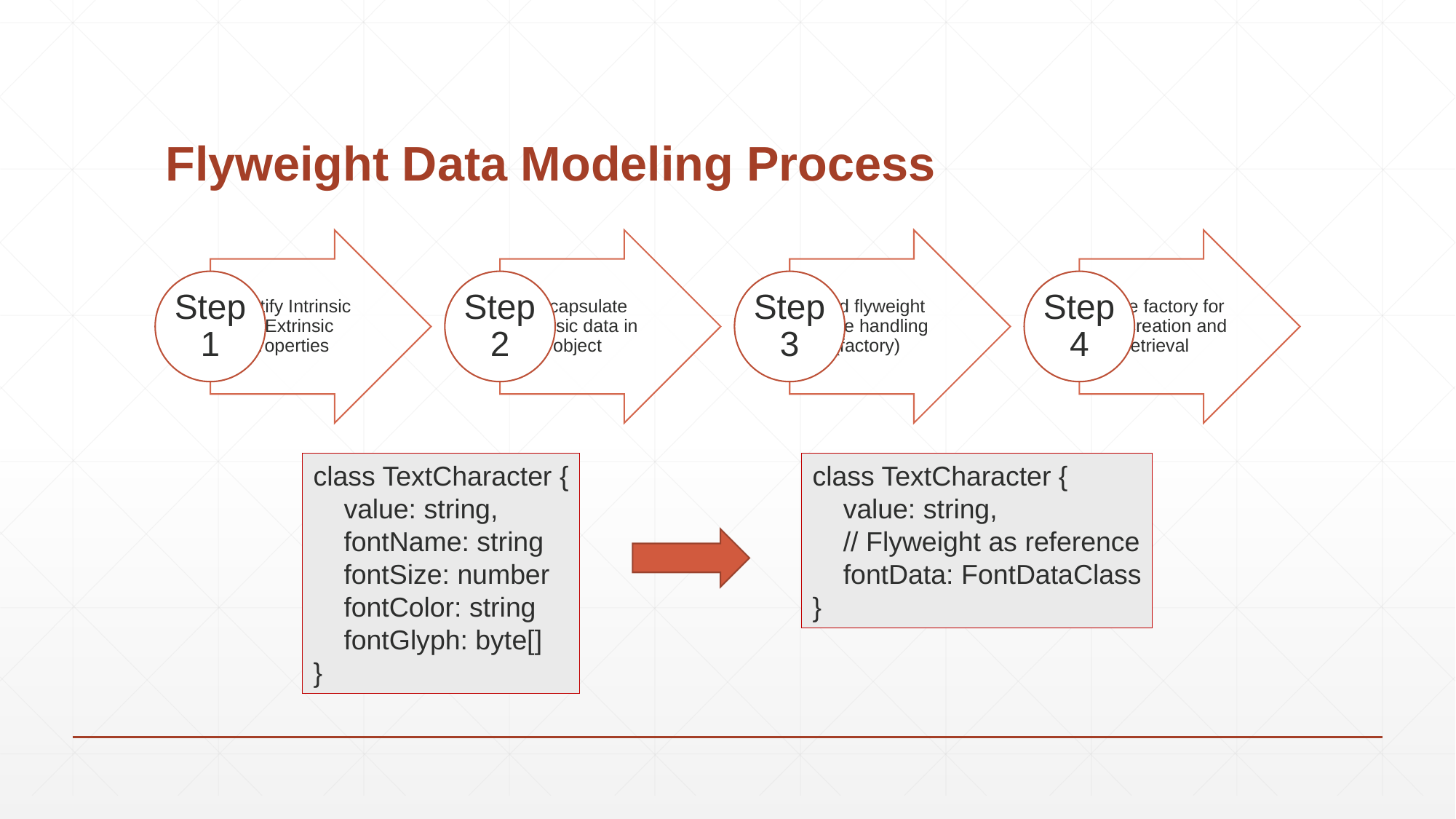

# Flyweight Data Modeling Process
Identify Intrinsic vs Extrinsic Properties
Step 1
Encapsulate intrinsic data in object
Step 2
Build flyweight cache handling (factory)
Step 3
Utilize factory for data creation and retrieval
Step 4
class TextCharacter {
    value: string,
    fontName: string
    fontSize: number
    fontColor: string
    fontGlyph: byte[]
}
class TextCharacter {
    value: string,
    // Flyweight as reference
    fontData: FontDataClass
}